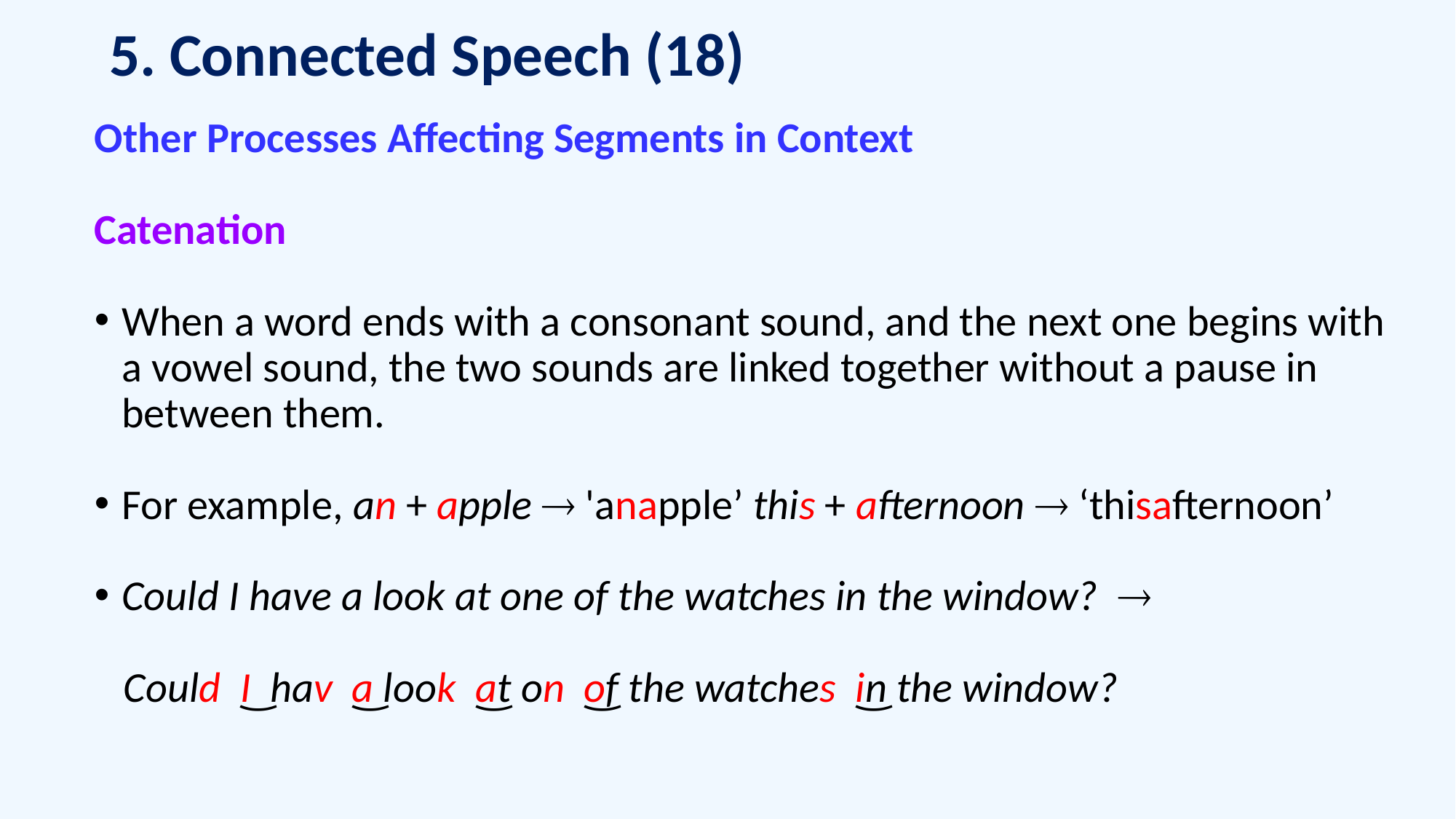

# 5. Connected Speech (18)
Other Processes Affecting Segments in Context

Catenation

When a word ends with a consonant sound, and the next one begins with a vowel sound, the two sounds are linked together without a pause in between them.

For example, an + apple → 'anapple’ this + afternoon → ‘thisafternoon’

Could I have a look at one of the watches in the window?  →

   Could  ͜I  hav  ͜a look  ͜at on  ͜of the watches  ͜in the window?